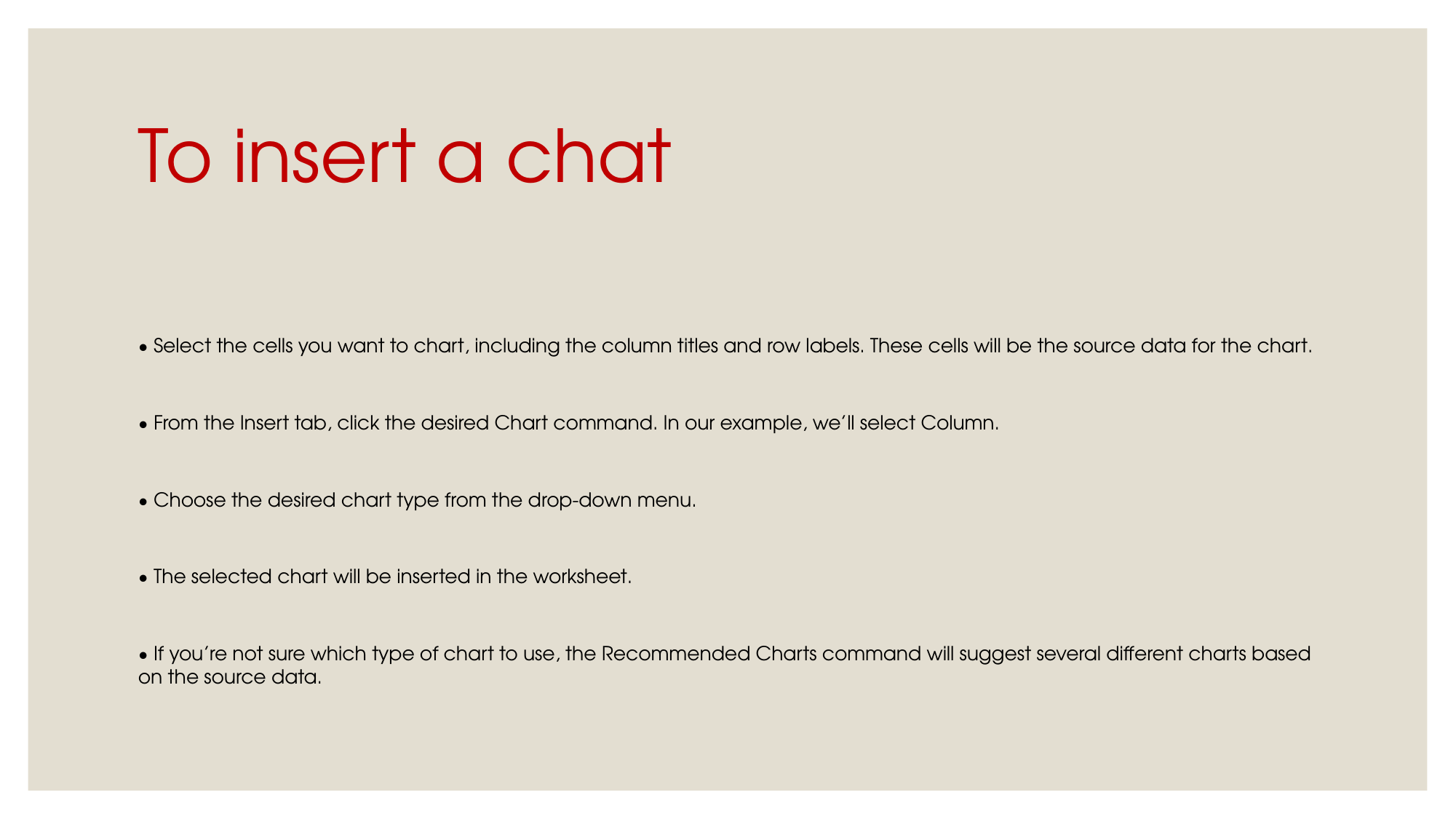

# To insert a chat

• Select the cells you want to chart, including the column titles and row labels. These cells will be the source data for the chart.

• From the Insert tab, click the desired Chart command. In our example, we’ll select Column.

• Choose the desired chart type from the drop-down menu.

• The selected chart will be inserted in the worksheet.

• If you’re not sure which type of chart to use, the Recommended Charts command will suggest several different charts based on the source data.